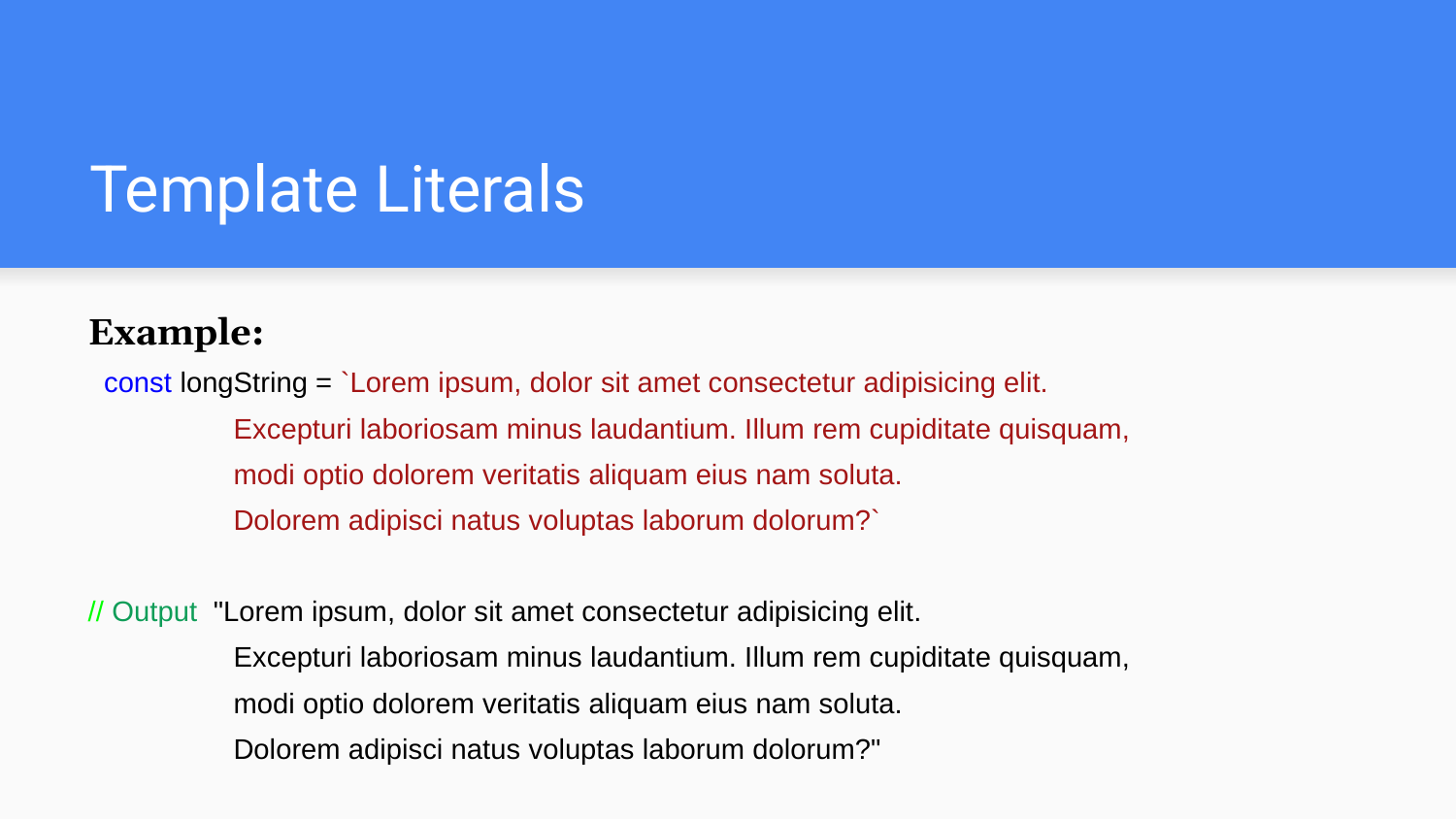

# Template Literals
Example:
  const longString = `Lorem ipsum, dolor sit amet consectetur adipisicing elit.
  	Excepturi laboriosam minus laudantium. Illum rem cupiditate quisquam,
 	modi optio dolorem veritatis aliquam eius nam soluta.
  	Dolorem adipisci natus voluptas laborum dolorum?`

// Output  "Lorem ipsum, dolor sit amet consectetur adipisicing elit.
  	Excepturi laboriosam minus laudantium. Illum rem cupiditate quisquam,
 	modi optio dolorem veritatis aliquam eius nam soluta.
  	Dolorem adipisci natus voluptas laborum dolorum?"